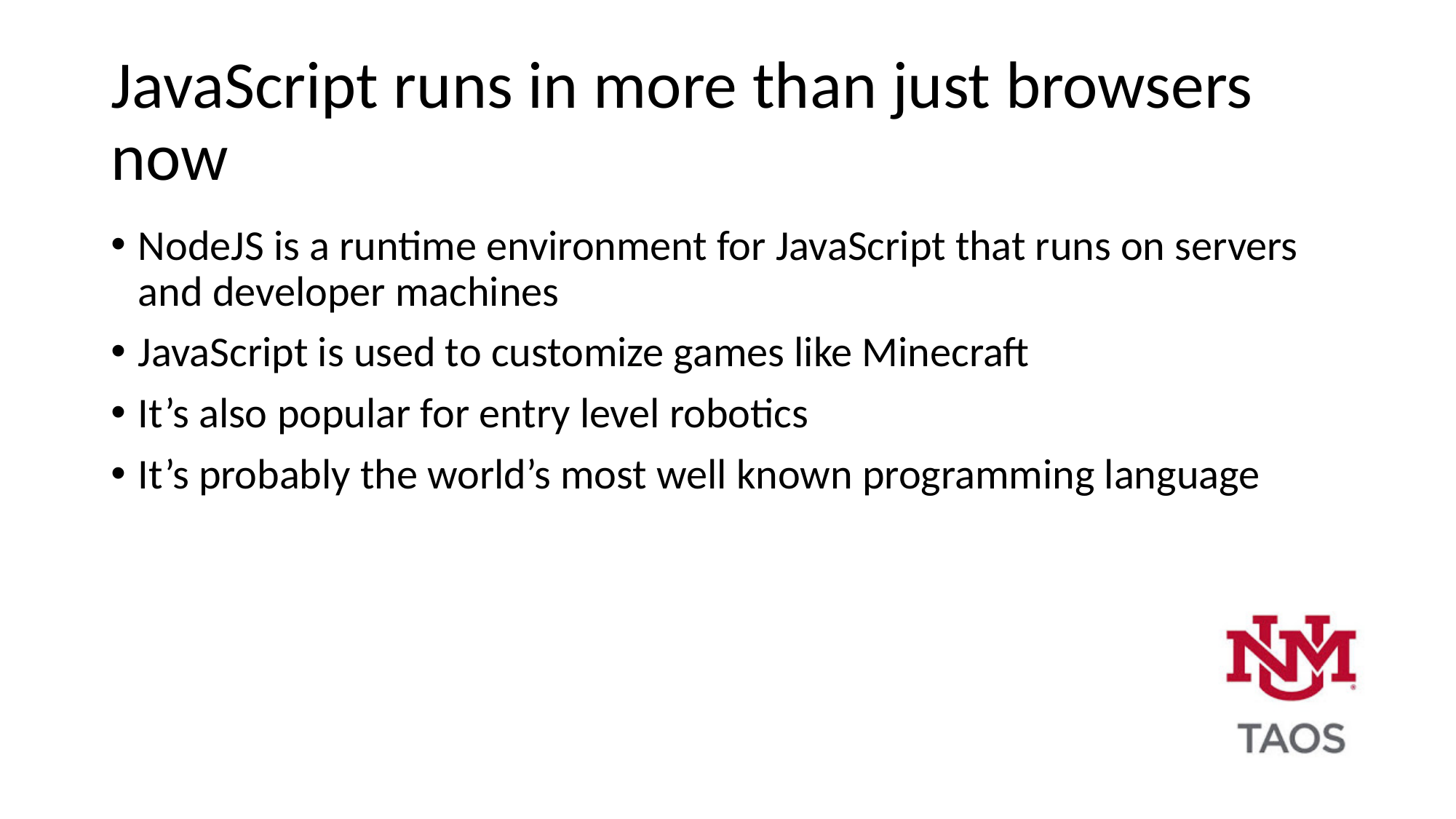

# JavaScript runs in more than just browsers now
NodeJS is a runtime environment for JavaScript that runs on servers and developer machines
JavaScript is used to customize games like Minecraft
It’s also popular for entry level robotics
It’s probably the world’s most well known programming language